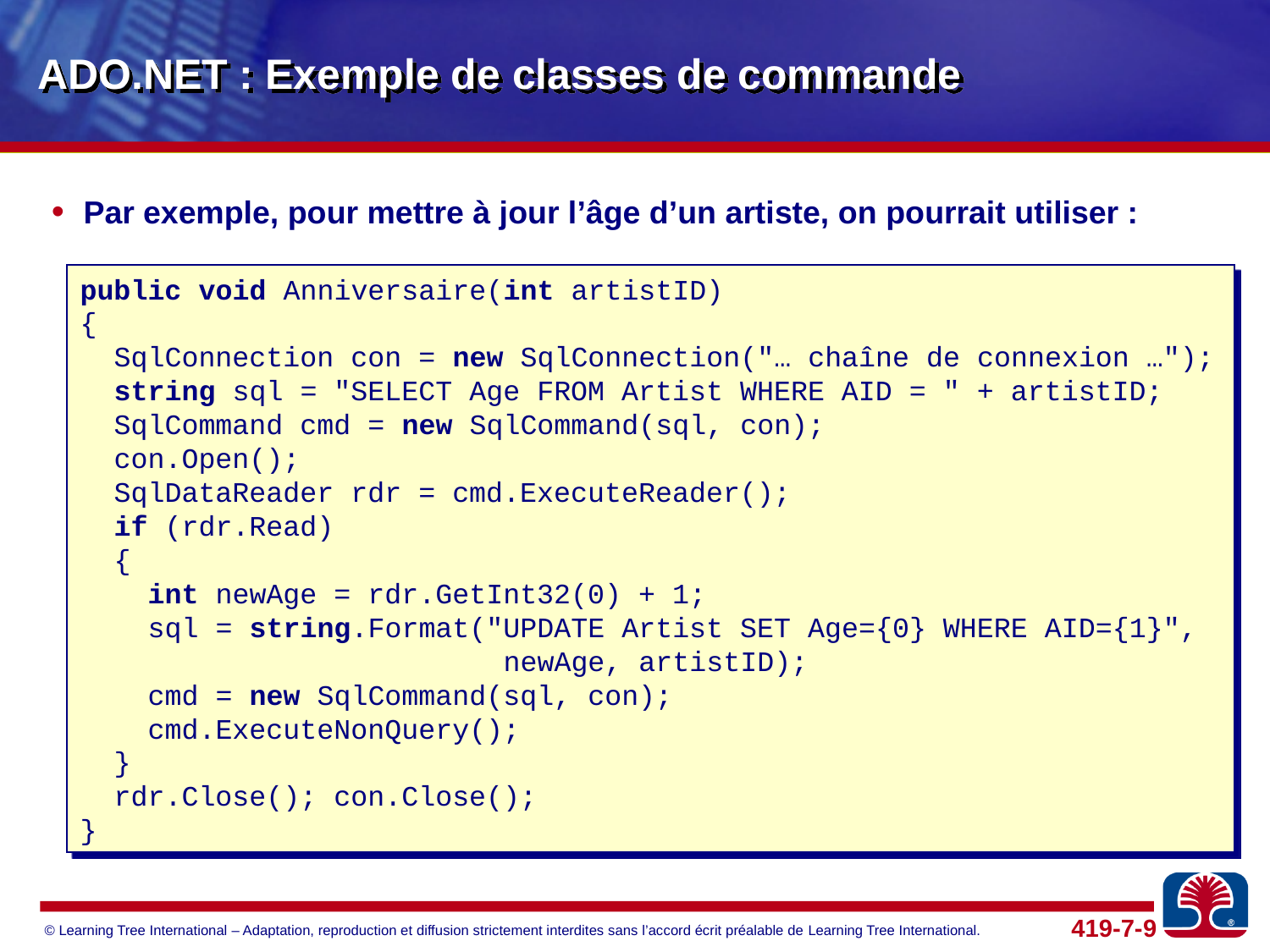

# ADO.NET : Exemple de classes de commande
Par exemple, pour mettre à jour l’âge d’un artiste, on pourrait utiliser :
public void Anniversaire(int artistID)
{
  SqlConnection con = new SqlConnection("… chaîne de connexion …");
  string sql = "SELECT Age FROM Artist WHERE AID = " + artistID;
  SqlCommand cmd = new SqlCommand(sql, con);
  con.Open();
  SqlDataReader rdr = cmd.ExecuteReader();
  if (rdr.Read)
  {
    int newAge = rdr.GetInt32(0) + 1;
    sql = string.Format("UPDATE Artist SET Age={0} WHERE AID={1}",
                         newAge, artistID);
    cmd = new SqlCommand(sql, con);
    cmd.ExecuteNonQuery();
  }
  rdr.Close(); con.Close();
}